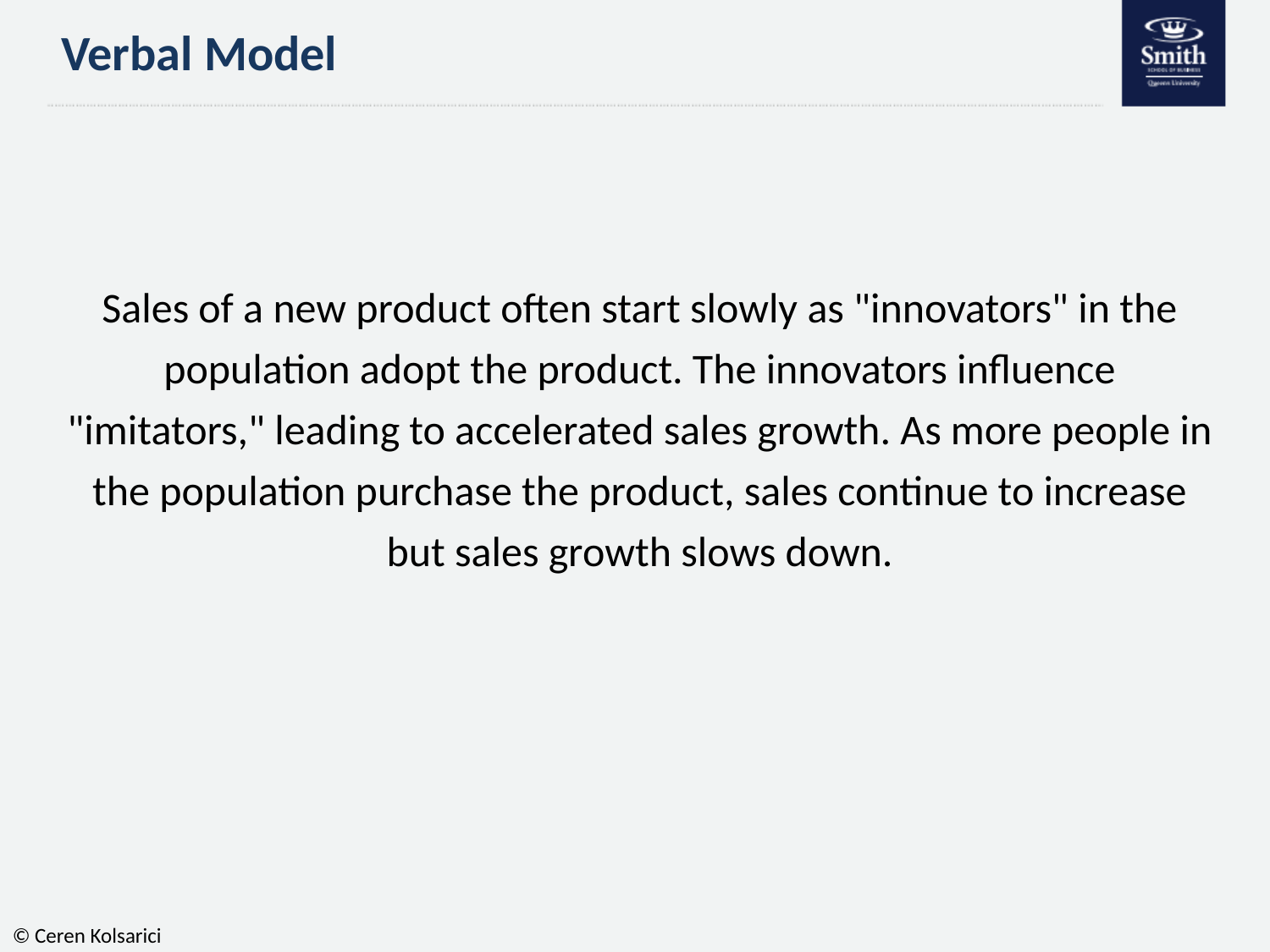

# Verbal Model
Sales of a new product often start slowly as "innovators" in the population adopt the product. The innovators influence "imitators," leading to accelerated sales growth. As more people in the population purchase the product, sales continue to increase but sales growth slows down.

© Ceren Kolsarici